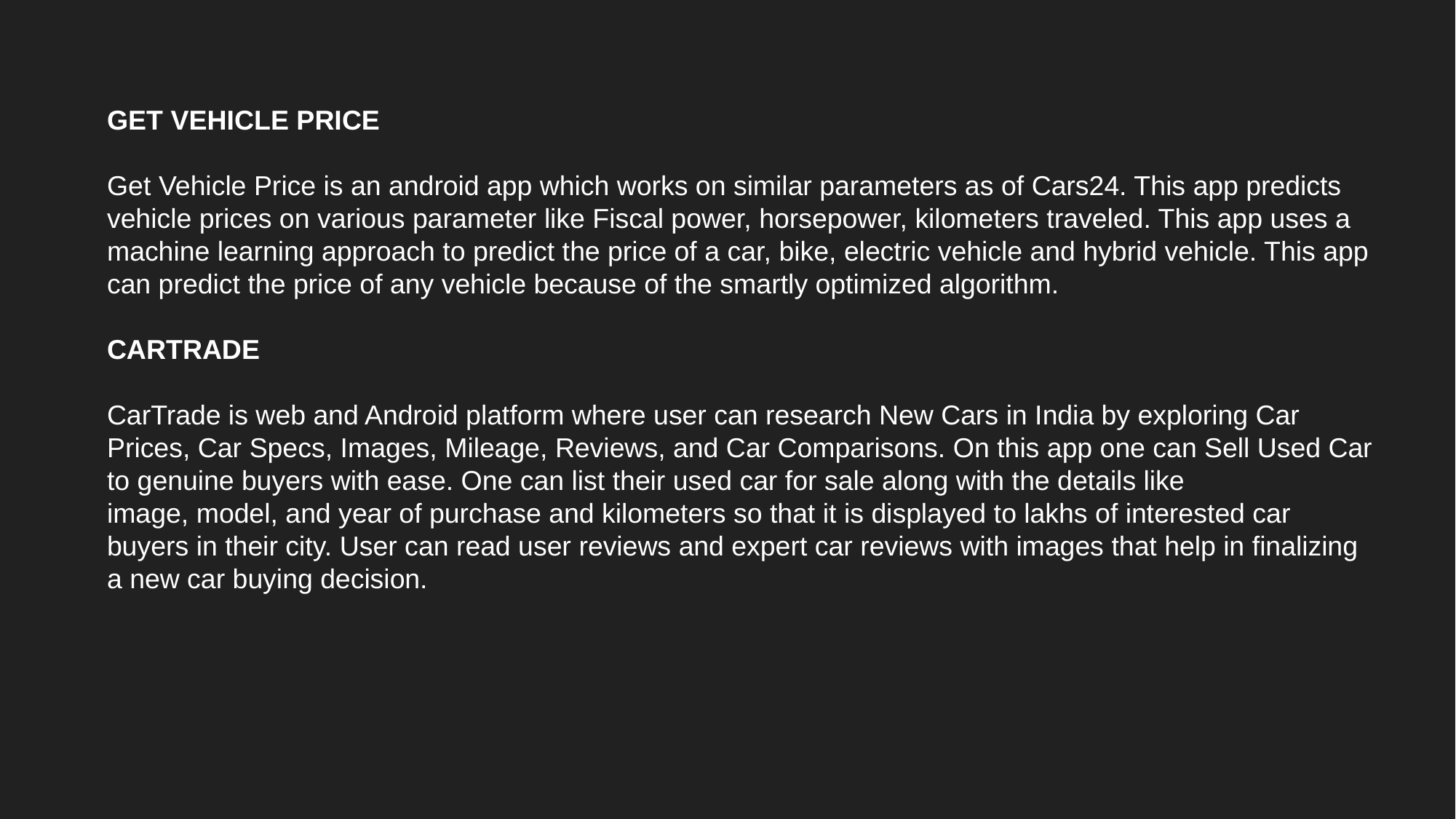

GET VEHICLE PRICE

Get Vehicle Price is an android app which works on similar parameters as of Cars24. This app predicts vehicle prices on various parameter like Fiscal power, horsepower, kilometers traveled. This app uses a machine learning approach to predict the price of a car, bike, electric vehicle and hybrid vehicle. This app can predict the price of any vehicle because of the smartly optimized algorithm.

CARTRADE

CarTrade is web and Android platform where user can research New Cars in India by exploring Car Prices, Car Specs, Images, Mileage, Reviews, and Car Comparisons. On this app one can Sell Used Car to genuine buyers with ease. One can list their used car for sale along with the details like
image, model, and year of purchase and kilometers so that it is displayed to lakhs of interested car buyers in their city. User can read user reviews and expert car reviews with images that help in finalizing a new car buying decision.